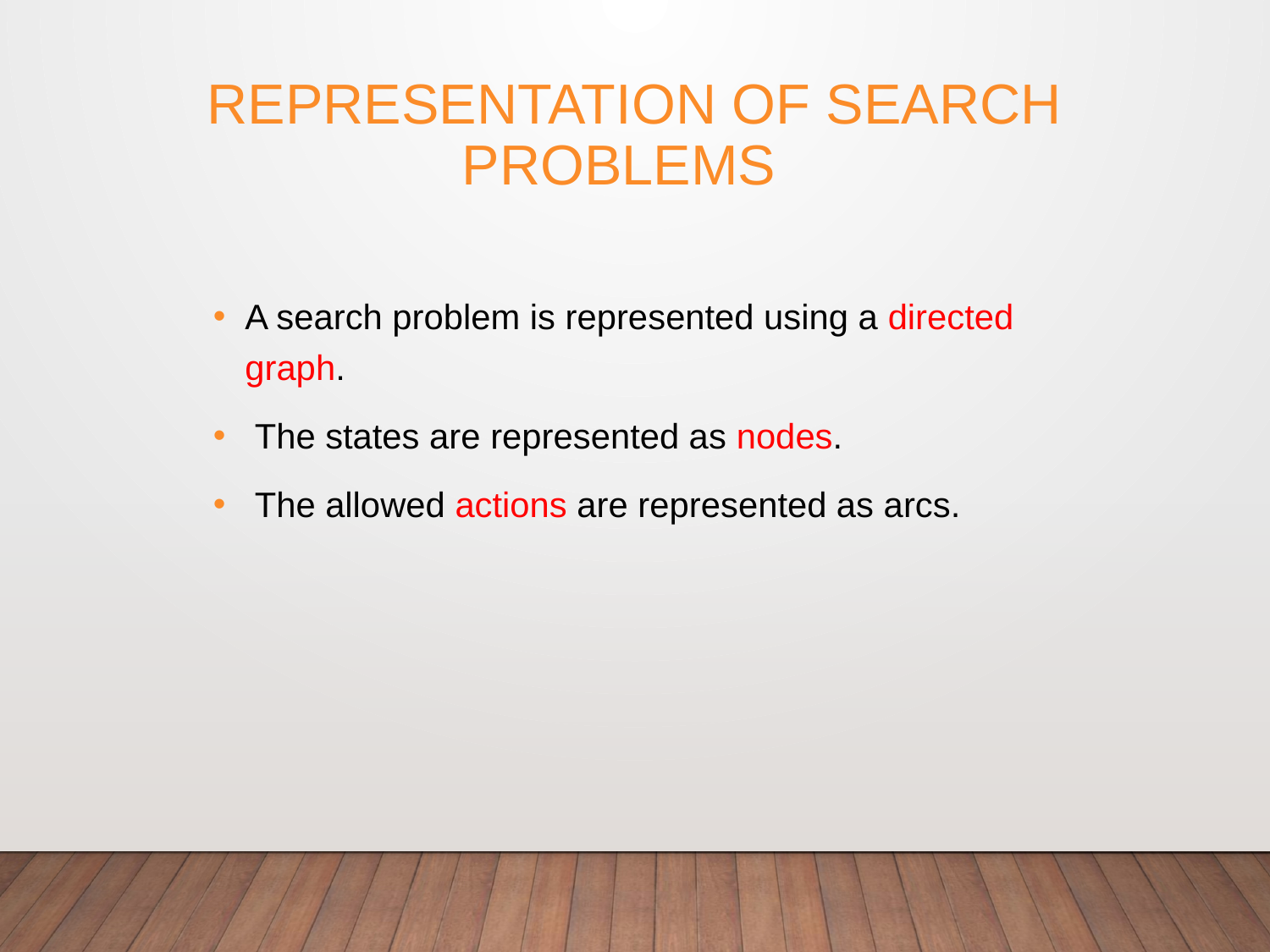

# Representation of search problems
A search problem is represented using a directed graph.
 The states are represented as nodes.
 The allowed actions are represented as arcs.